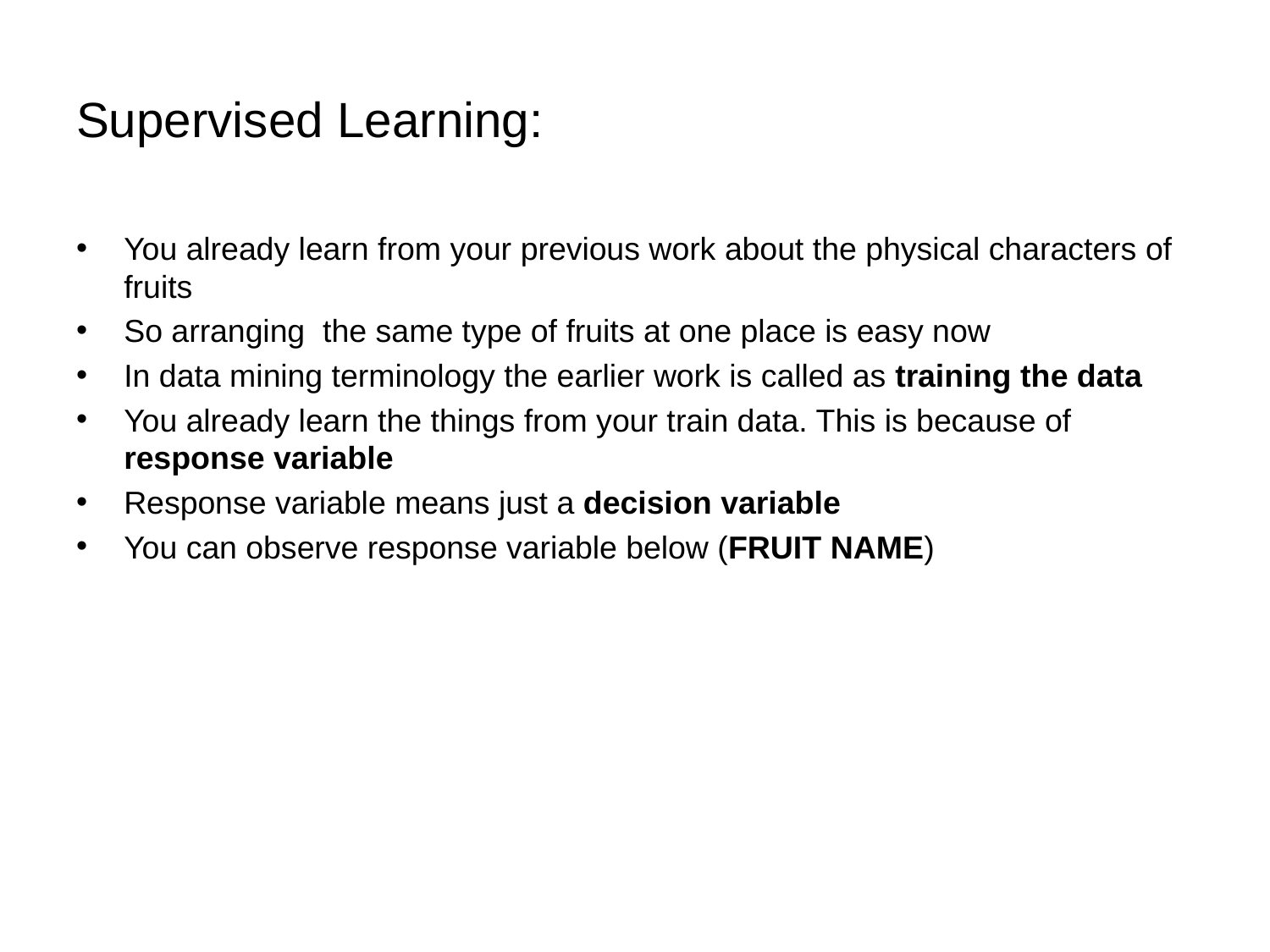

# Supervised Learning:
You already learn from your previous work about the physical characters of fruits
So arranging  the same type of fruits at one place is easy now
In data mining terminology the earlier work is called as training the data
You already learn the things from your train data. This is because of response variable
Response variable means just a decision variable
You can observe response variable below (FRUIT NAME)